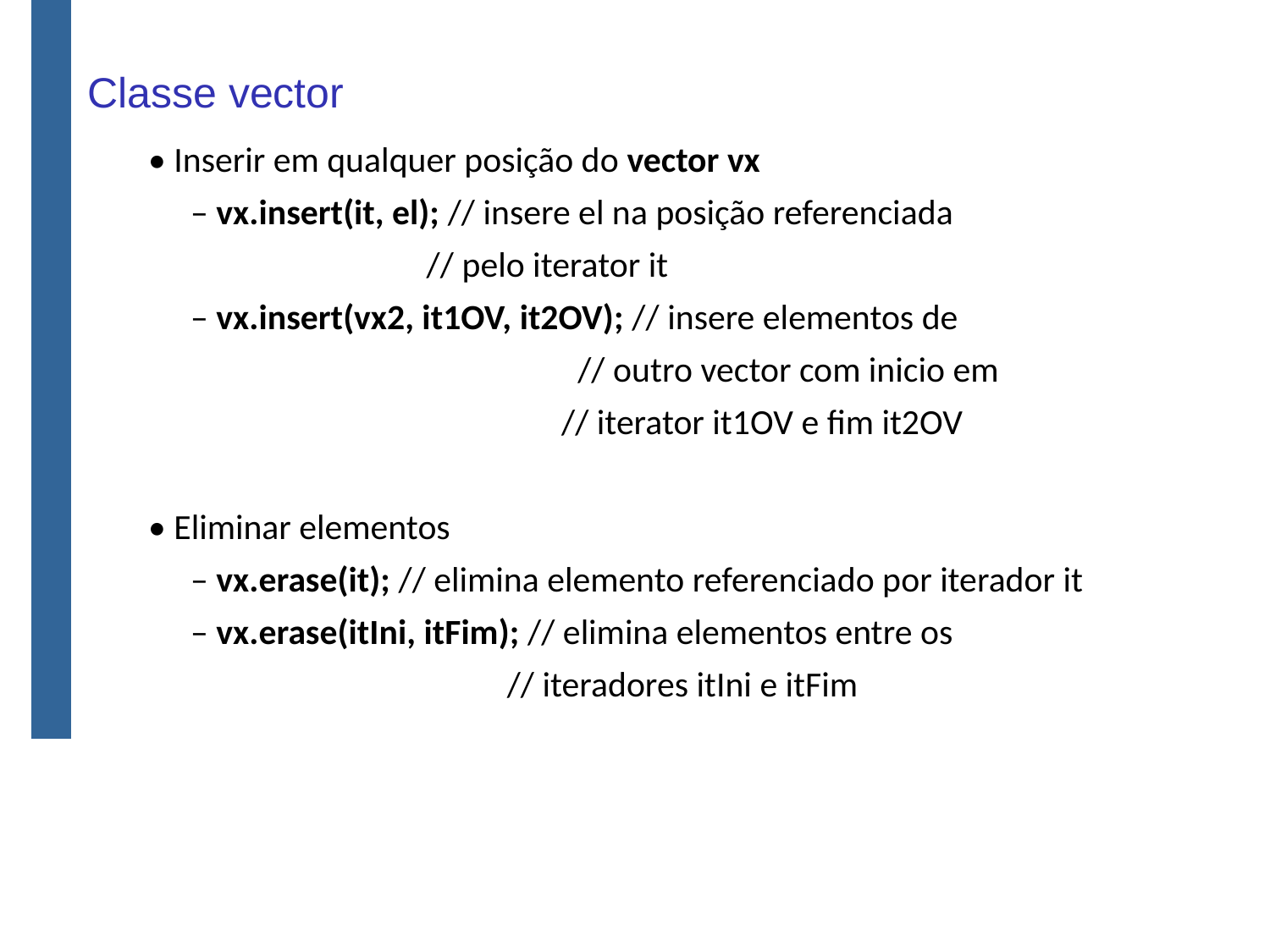

# Classe vector
• Inserir em qualquer posição do vector vx
	– vx.insert(it, el); // insere el na posição referenciada
			   // pelo iterator it
	– vx.insert(vx2, it1OV, it2OV); // insere elementos de
				      // outro vector com inicio em
				    // iterator it1OV e fim it2OV

• Eliminar elementos
	– vx.erase(it); // elimina elemento referenciado por iterador it
	– vx.erase(itIni, itFim); // elimina elementos entre os
			             // iteradores itIni e itFim